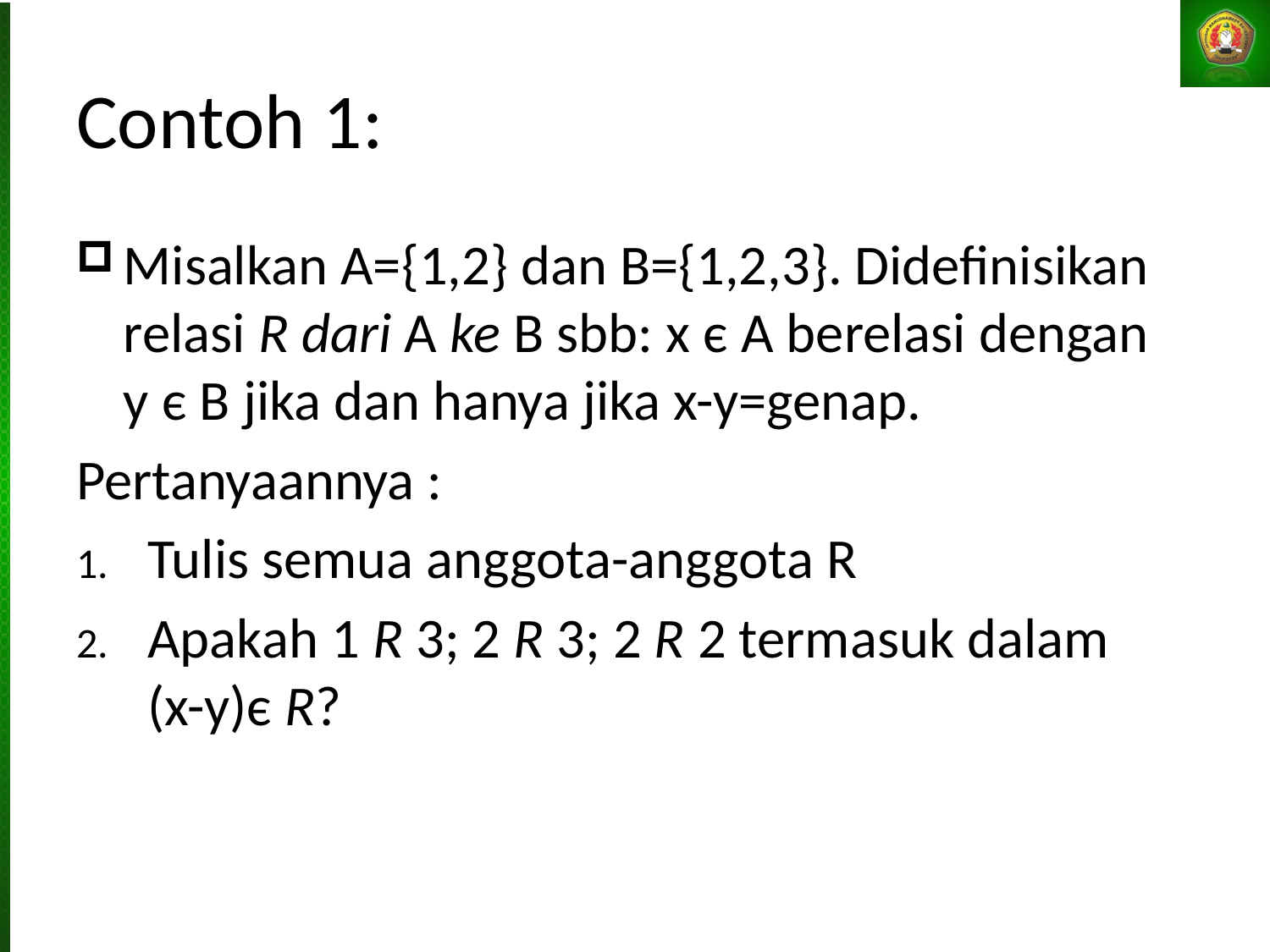

Contoh 1:
Misalkan A={1,2} dan B={1,2,3}. Didefinisikan relasi R dari A ke B sbb: x є A berelasi dengan y є B jika dan hanya jika x-y=genap.
Pertanyaannya :
Tulis semua anggota-anggota R
Apakah 1 R 3; 2 R 3; 2 R 2 termasuk dalam (x-y)є R?